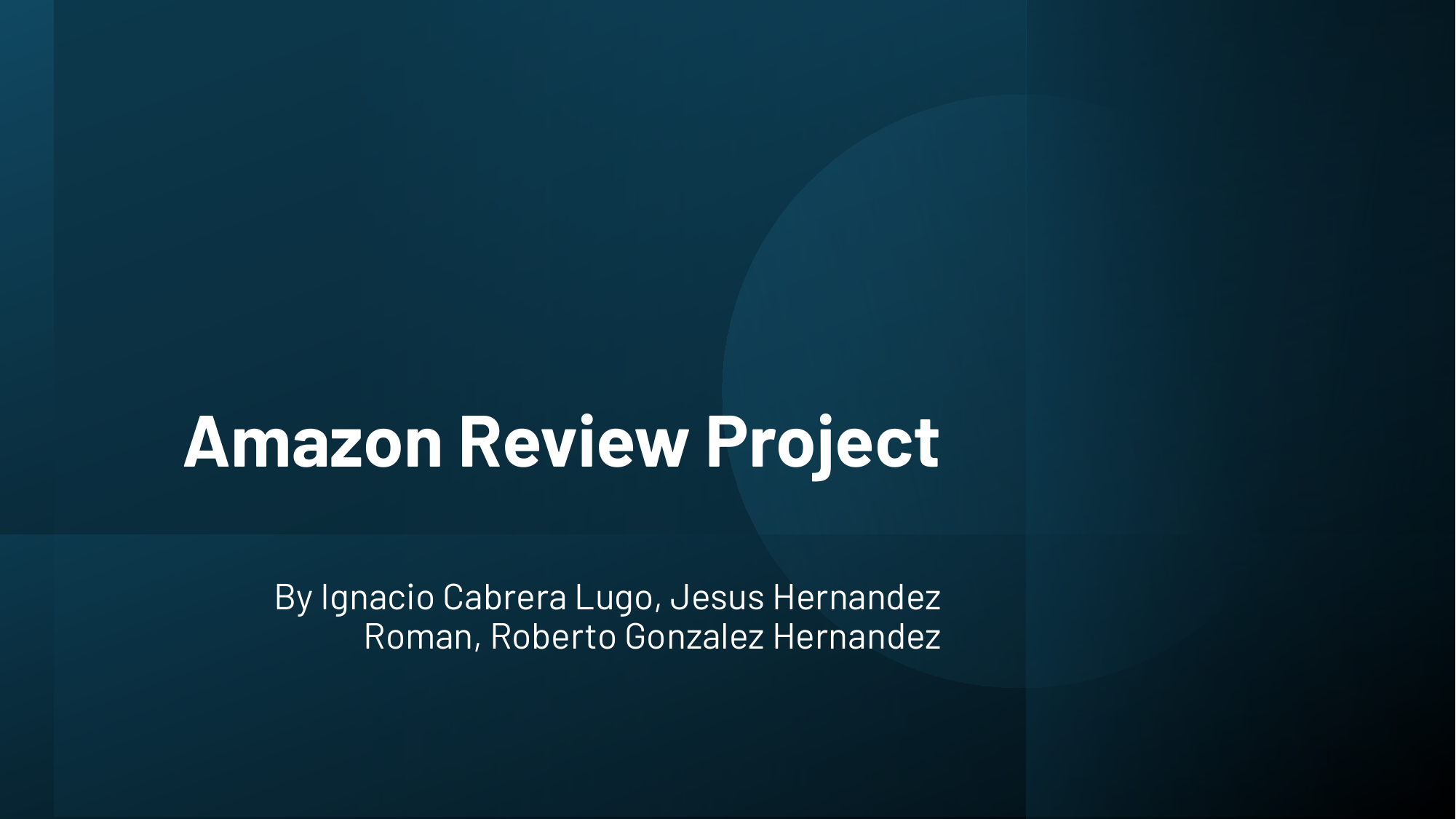

# Amazon Review Project

By Ignacio Cabrera Lugo, Jesus Hernandez Roman, Roberto Gonzalez Hernandez